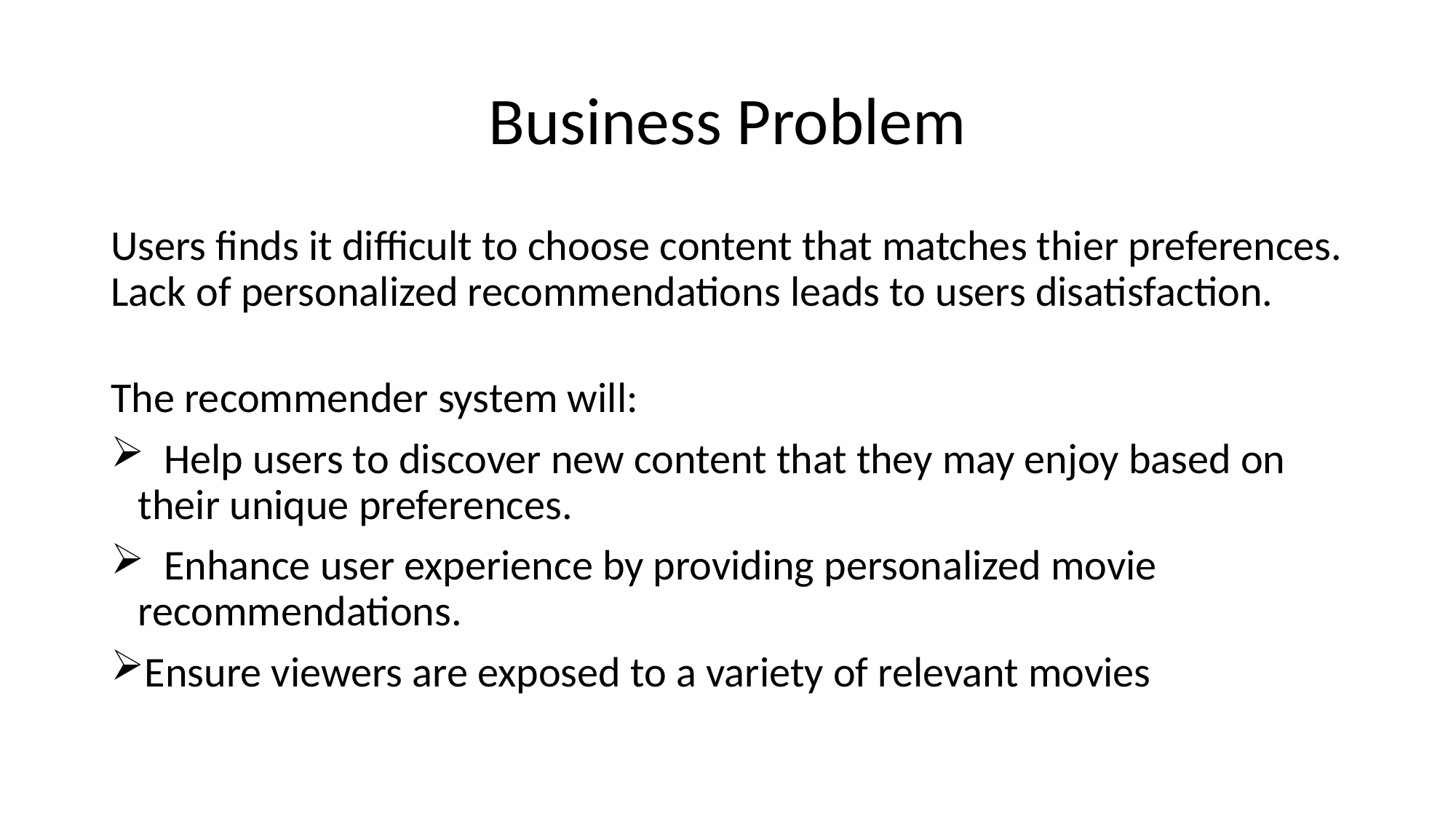

# Business Problem
Users finds it difficult to choose content that matches thier preferences. Lack of personalized recommendations leads to users disatisfaction.
The recommender system will:
  Help users to discover new content that they may enjoy based on their unique preferences.
  Enhance user experience by providing personalized movie recommendations.
Ensure viewers are exposed to a variety of relevant movies